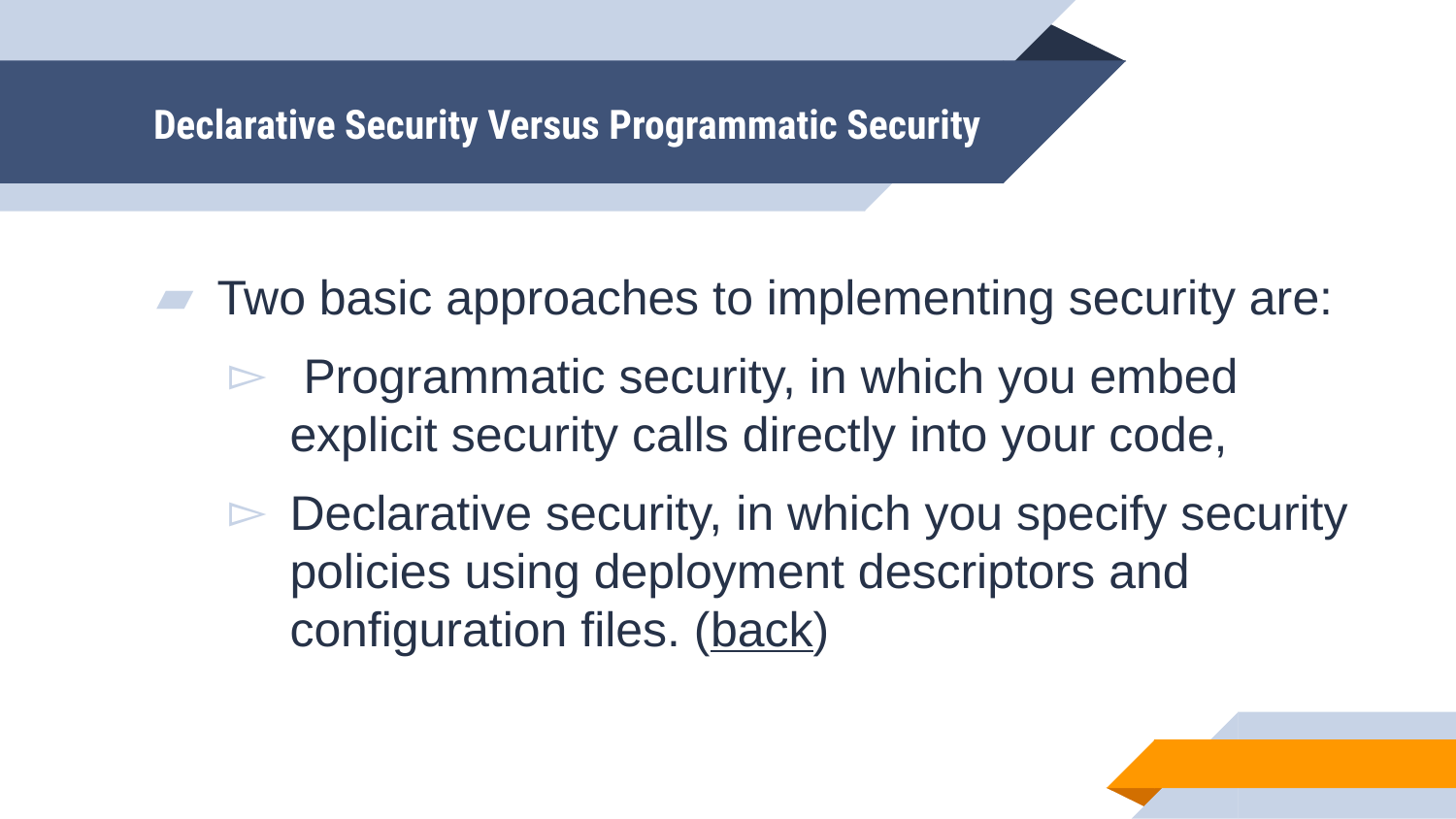

# Declarative Security Versus Programmatic Security
Two basic approaches to implementing security are:
 Programmatic security, in which you embed explicit security calls directly into your code,
Declarative security, in which you specify security policies using deployment descriptors and configuration files. (back)
13